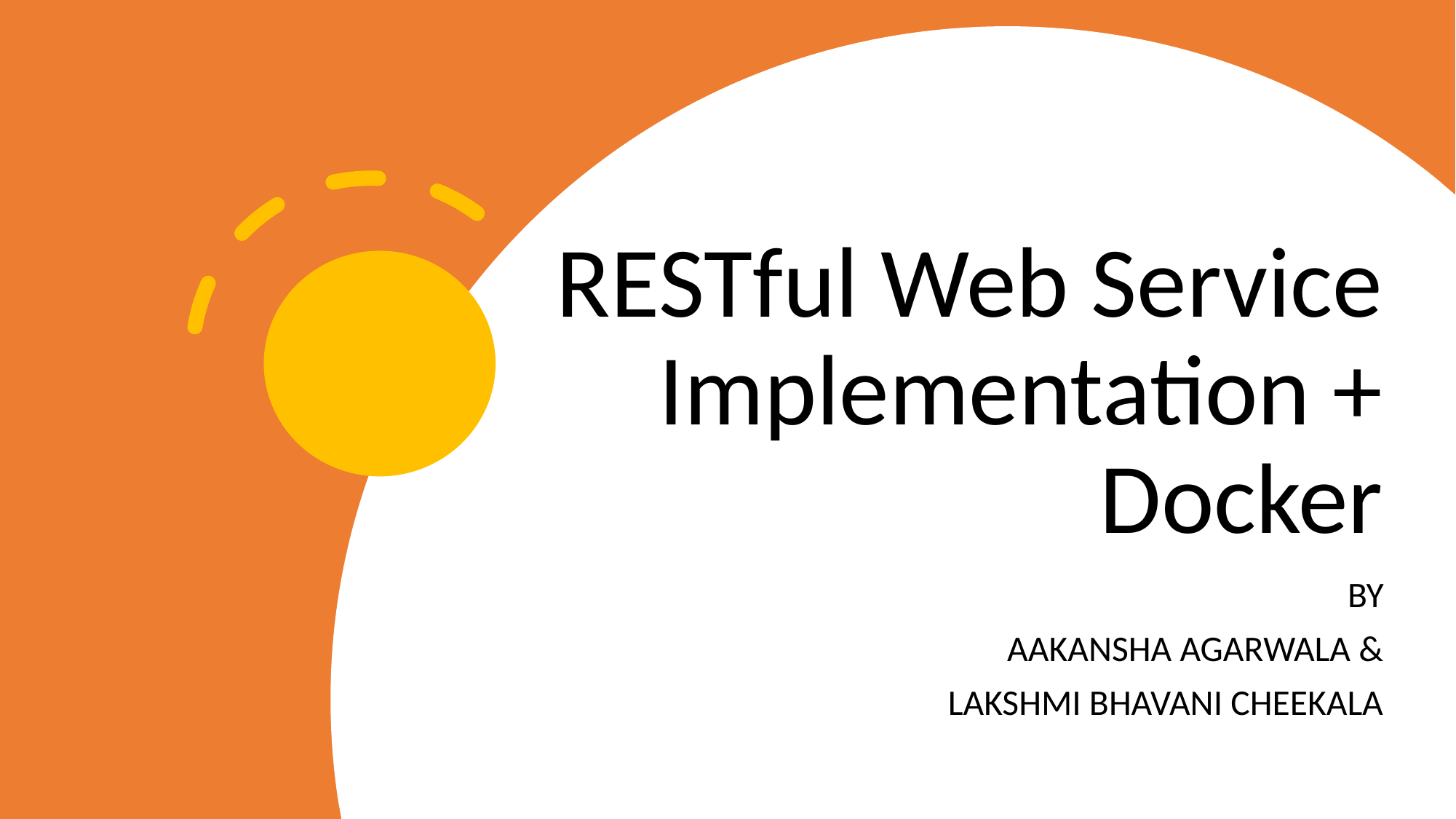

# RESTful Web Service Implementation + Docker

BY
AAKANSHA AGARWALA &
LAKSHMI BHAVANI CHEEKALA